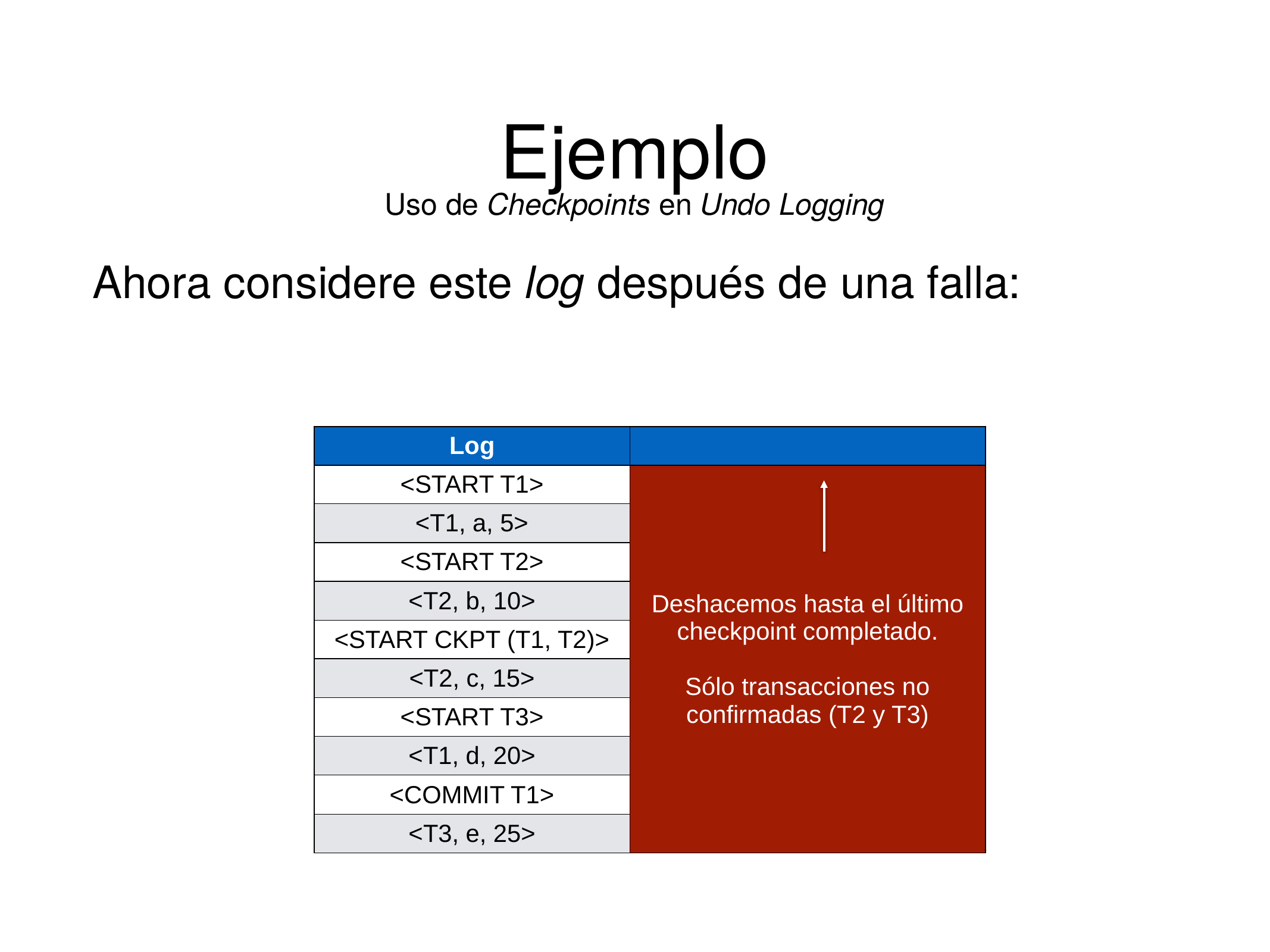

Ejemplo
Uso de Checkpoints en Undo Logging
Ahora considere este log después de una falla:
| Log |  |
| --- | --- |
| <START T1> | Deshacemos hasta el último checkpoint completado. Sólo transacciones no confirmadas (T2 y T3) |
| <T1, a, 5> |  |
| <START T2> |  |
| <T2, b, 10> |  |
| <START CKPT (T1, T2)> |  |
| <T2, c, 15> |  |
| <START T3> |  |
| <T1, d, 20> |  |
| <COMMIT T1> |  |
| <T3, e, 25> |  |